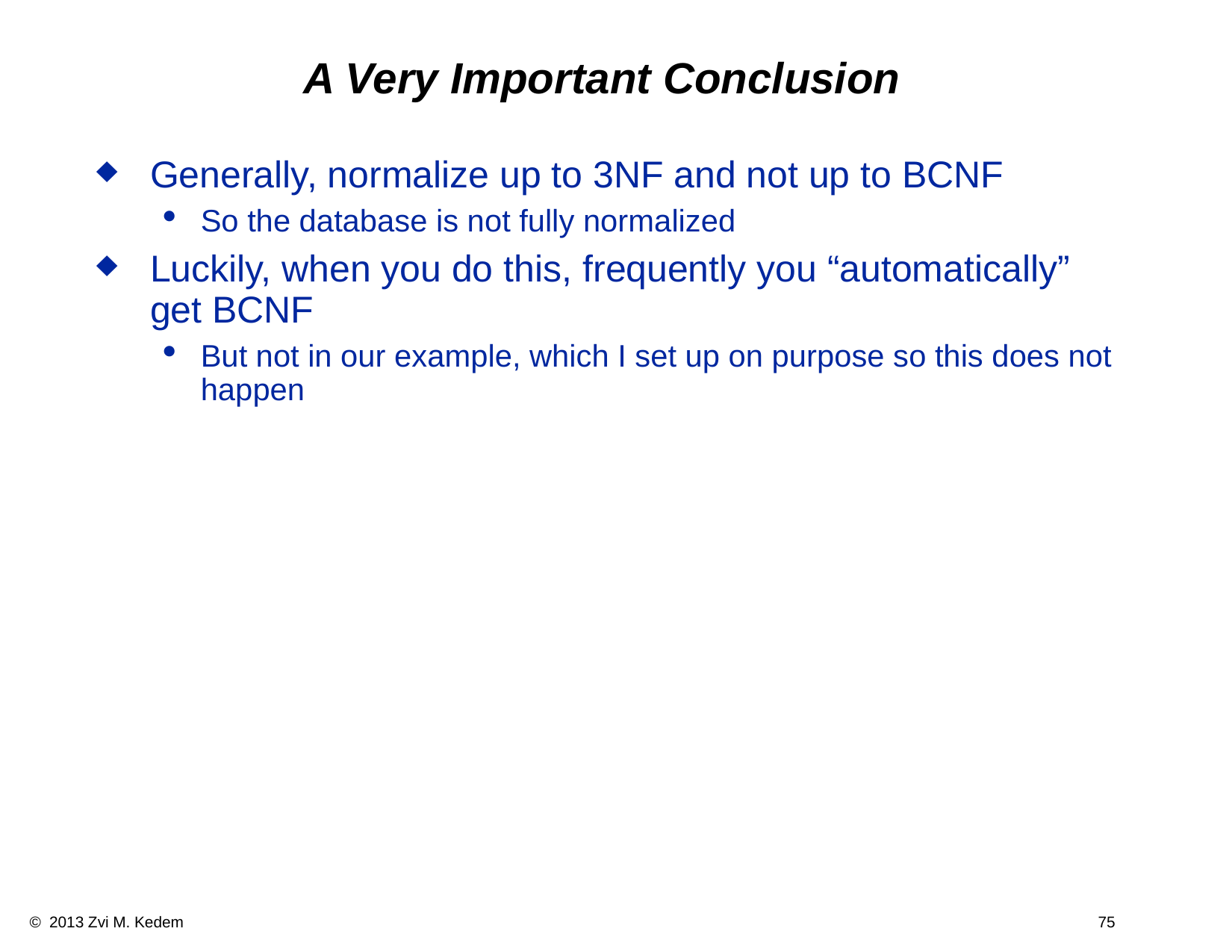

# A Very Important Conclusion
Generally, normalize up to 3NF and not up to BCNF
So the database is not fully normalized
Luckily, when you do this, frequently you “automatically” get BCNF
But not in our example, which I set up on purpose so this does not happen